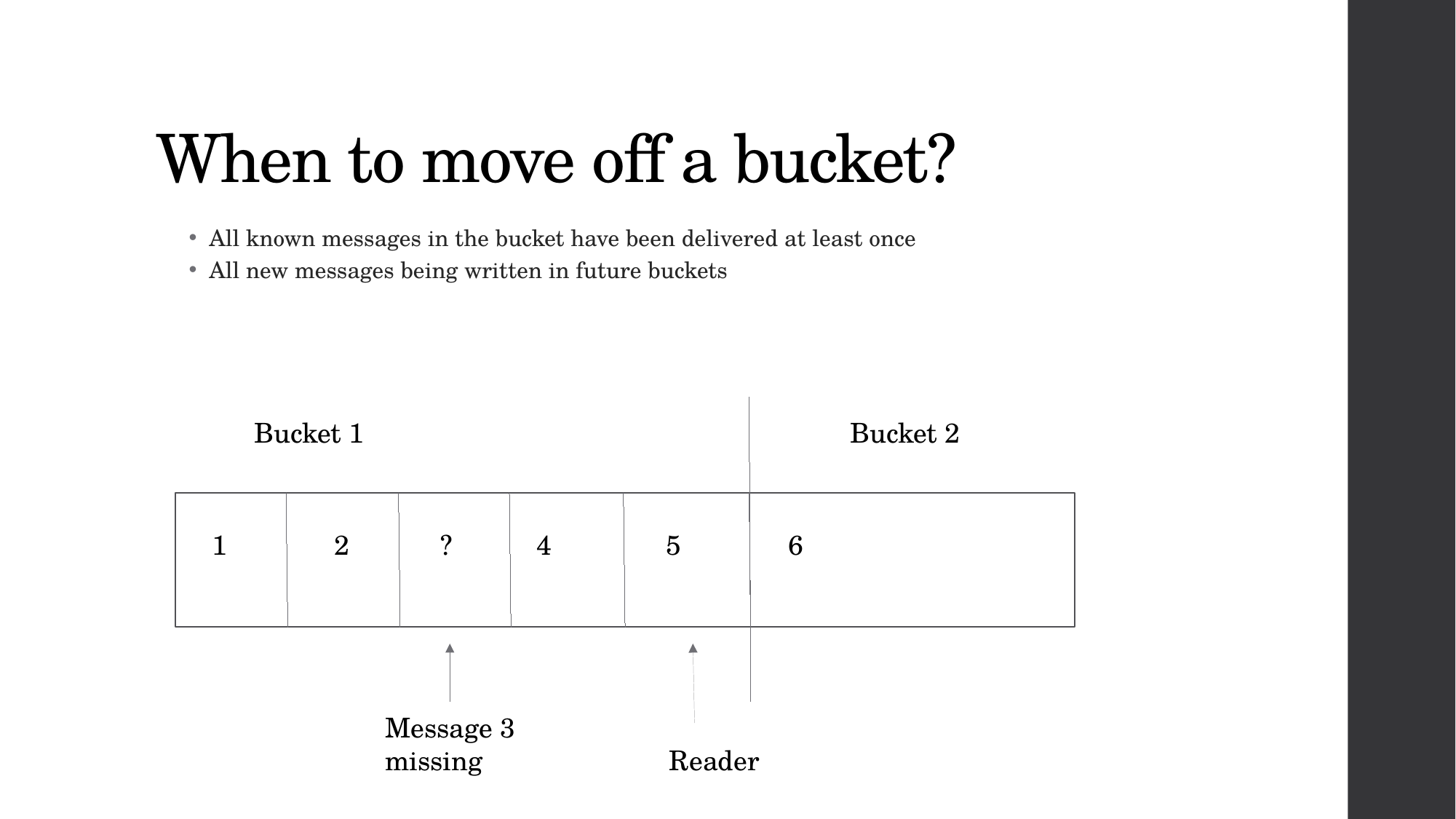

# When to move off a bucket?
All known messages in the bucket have been delivered at least once
All new messages being written in future buckets

Bucket 1
Bucket 2

1              2            ?           4               5              6

Message 3 missing
Reader